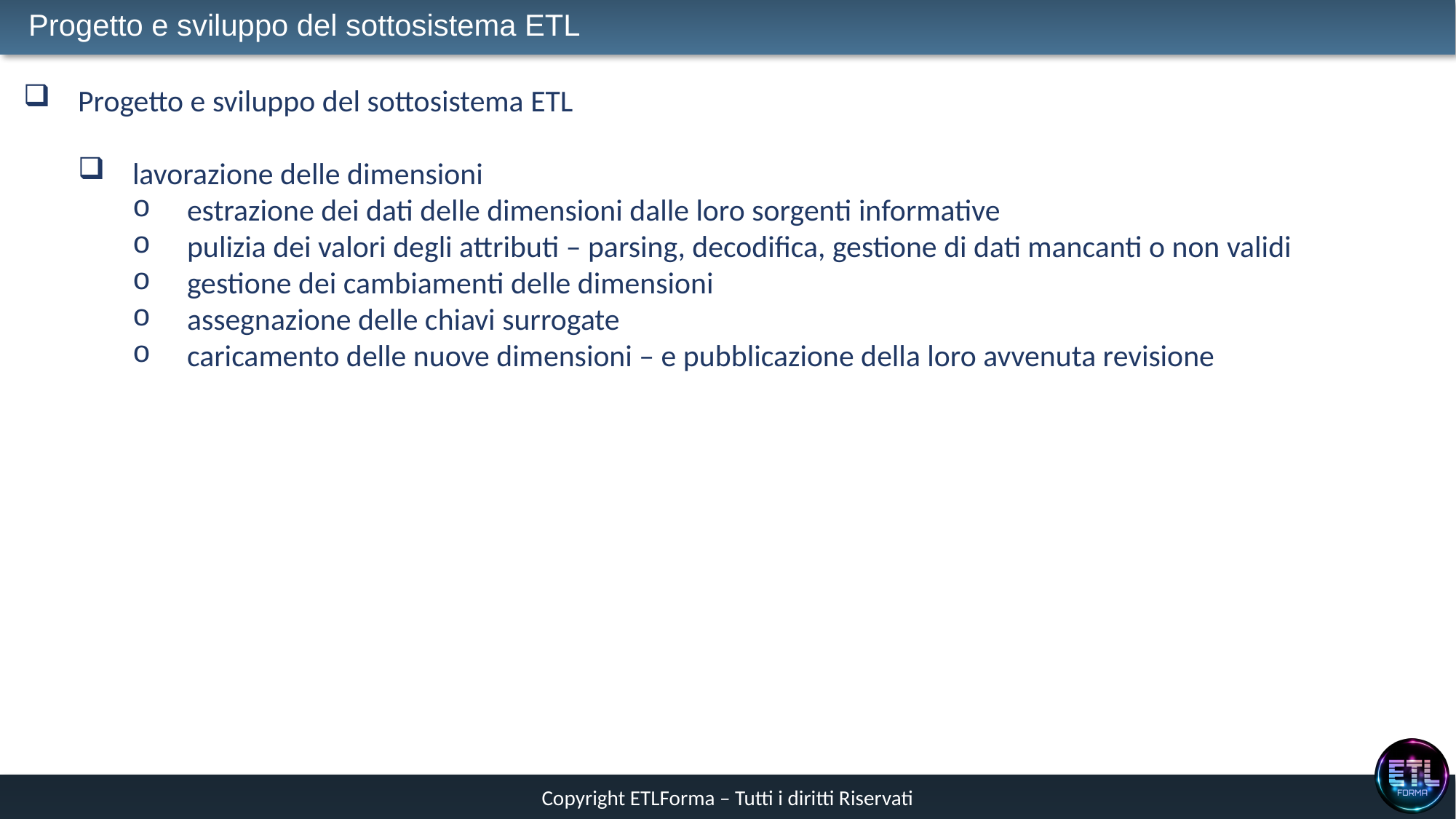

# Progetto e sviluppo del sottosistema ETL
Progetto e sviluppo del sottosistema ETL

lavorazione delle dimensioni
estrazione dei dati delle dimensioni dalle loro sorgenti informative
pulizia dei valori degli attributi – parsing, decodifica, gestione di dati mancanti o non validi
gestione dei cambiamenti delle dimensioni
assegnazione delle chiavi surrogate
caricamento delle nuove dimensioni – e pubblicazione della loro avvenuta revisione